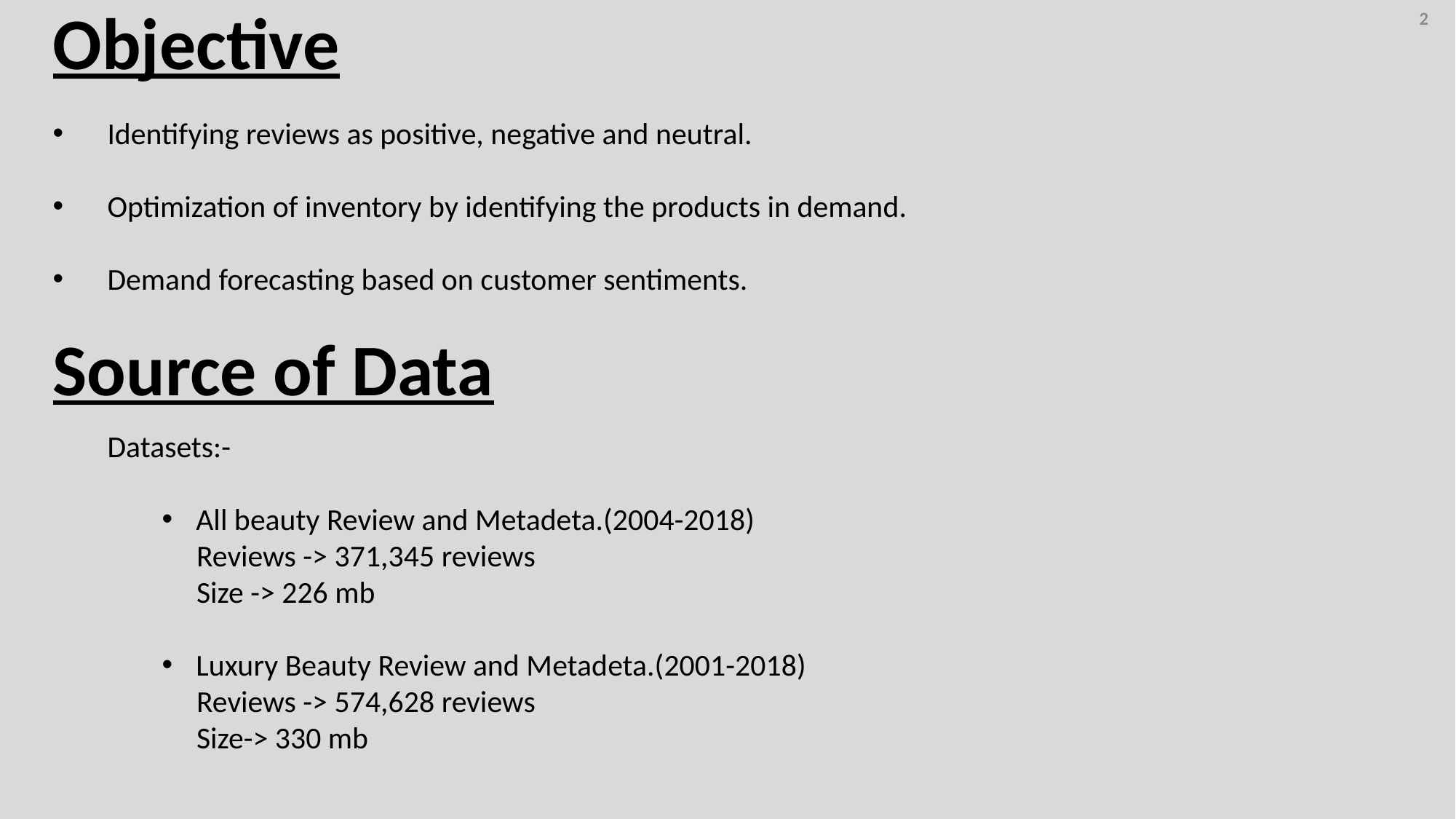

2
Objective

Identifying reviews as positive, negative and neutral.

Optimization of inventory by identifying the products in demand.

Demand forecasting based on customer sentiments.

Datasets:-

All beauty Review and Metadeta.(2004-2018)
     Reviews -> 371,345 reviews
     Size -> 226 mb

Luxury Beauty Review and Metadeta.(2001-2018)
     Reviews -> 574,628 reviews
     Size-> 330 mb

Source of Data